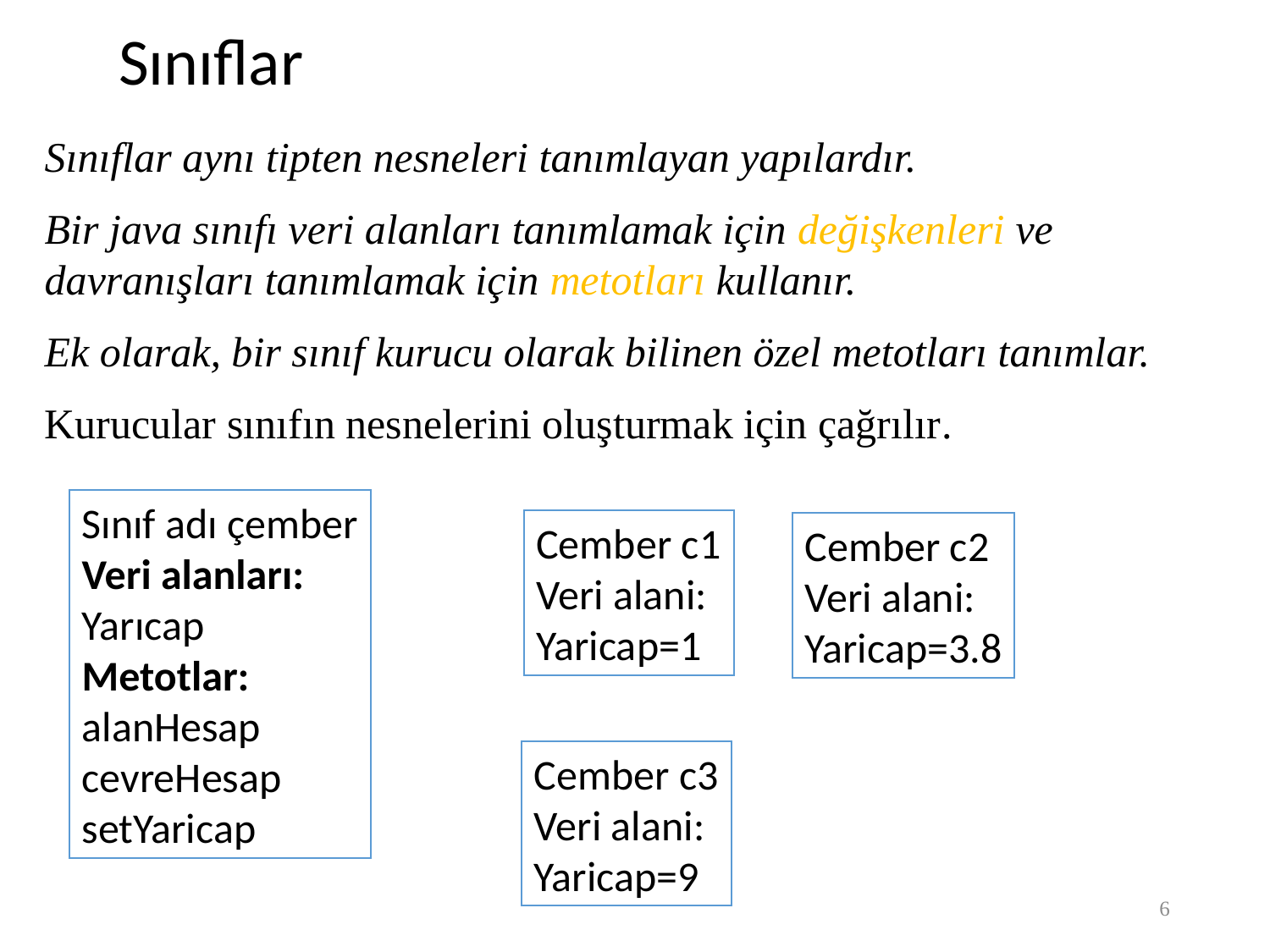

# Sınıflar
Sınıflar aynı tipten nesneleri tanımlayan yapılardır.
Bir java sınıfı veri alanları tanımlamak için değişkenleri ve davranışları tanımlamak için metotları kullanır.
Ek olarak, bir sınıf kurucu olarak bilinen özel metotları tanımlar.
Kurucular sınıfın nesnelerini oluşturmak için çağrılır.

Sınıf adı çember
Veri alanları:
Yarıcap
Metotlar:
alanHesap
cevreHesap
setYaricap
Cember c1
Veri alani:
Yaricap=1
Cember c2
Veri alani:
Yaricap=3.8
Cember c3
Veri alani:
Yaricap=9
6